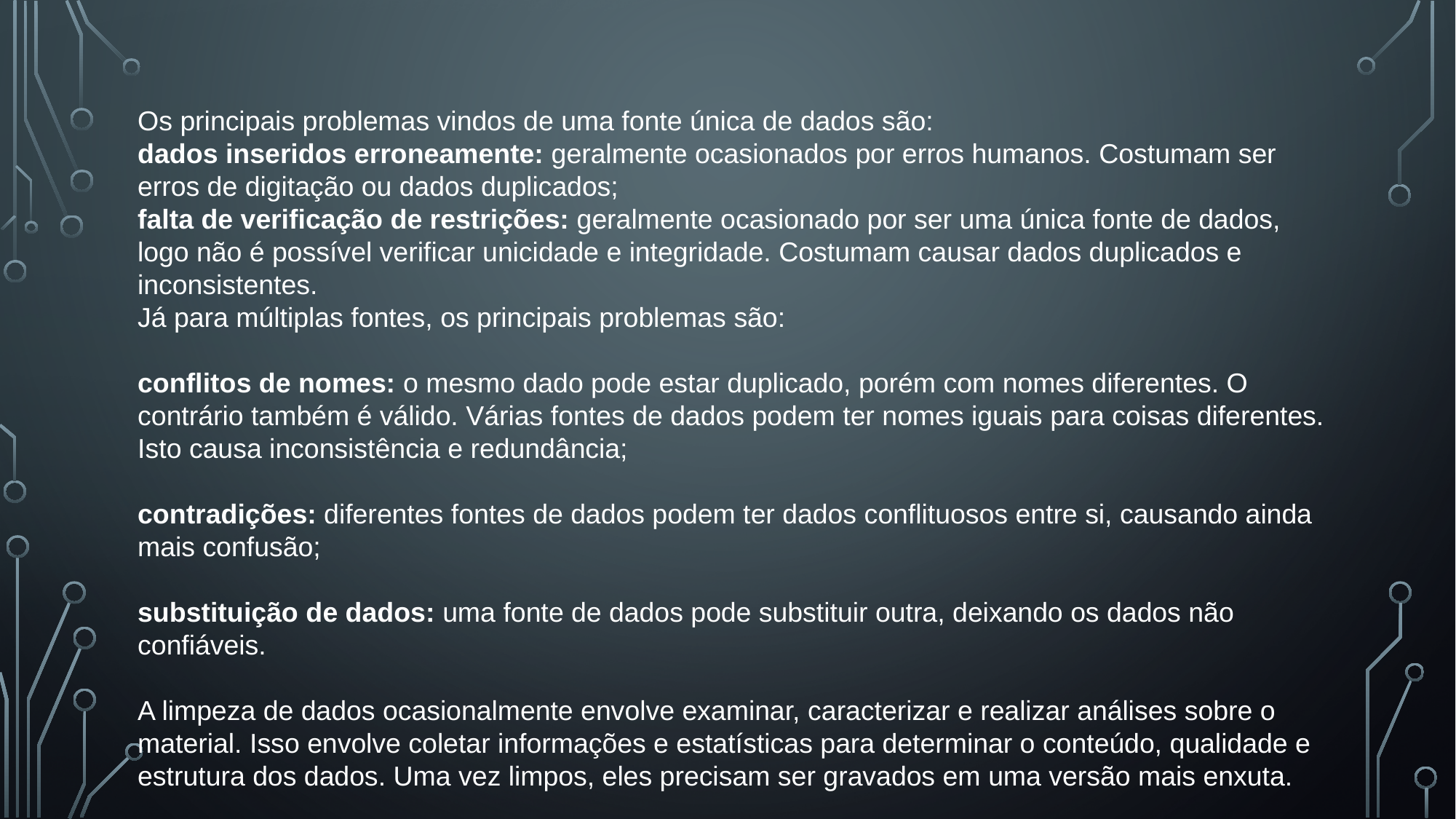

Os principais problemas vindos de uma fonte única de dados são:
dados inseridos erroneamente: geralmente ocasionados por erros humanos. Costumam ser erros de digitação ou dados duplicados;
falta de verificação de restrições: geralmente ocasionado por ser uma única fonte de dados, logo não é possível verificar unicidade e integridade. Costumam causar dados duplicados e inconsistentes.
Já para múltiplas fontes, os principais problemas são:

conflitos de nomes: o mesmo dado pode estar duplicado, porém com nomes diferentes. O contrário também é válido. Várias fontes de dados podem ter nomes iguais para coisas diferentes. Isto causa inconsistência e redundância;

contradições: diferentes fontes de dados podem ter dados conflituosos entre si, causando ainda mais confusão;

substituição de dados: uma fonte de dados pode substituir outra, deixando os dados não confiáveis.

A limpeza de dados ocasionalmente envolve examinar, caracterizar e realizar análises sobre o material. Isso envolve coletar informações e estatísticas para determinar o conteúdo, qualidade e estrutura dos dados. Uma vez limpos, eles precisam ser gravados em uma versão mais enxuta.